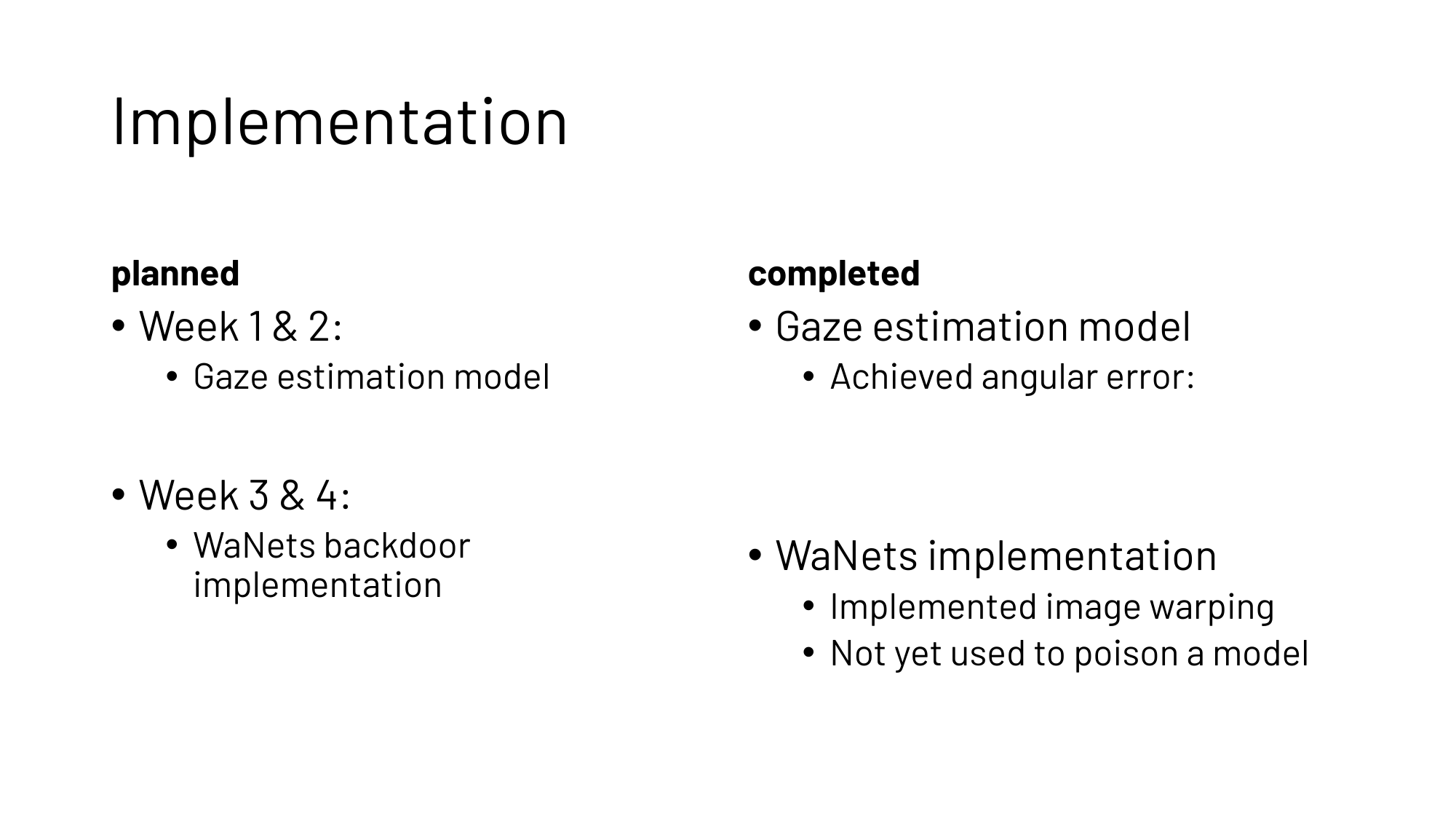

# Implementation
planned
completed
Week 1 & 2:
Gaze estimation model

Week 3 & 4:
WaNets backdoor implementation
Gaze estimation model
Achieved angular error:

WaNets implementation
Implemented image warping
Not yet used to poison a model